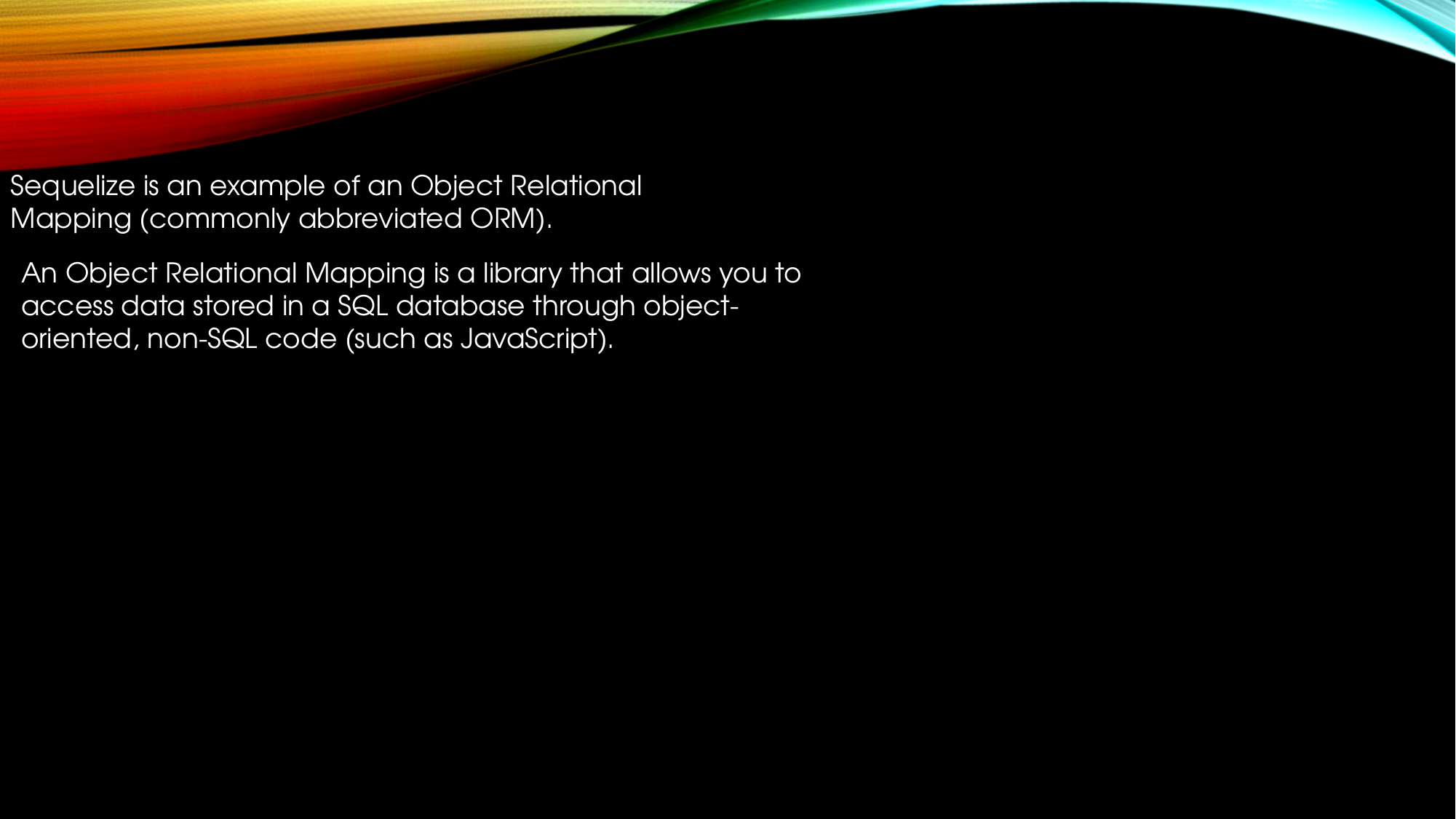

Sequelize is an example of an Object Relational Mapping (commonly abbreviated ORM).
An Object Relational Mapping is a library that allows you to access data stored in a SQL database through object-oriented, non-SQL code (such as JavaScript).